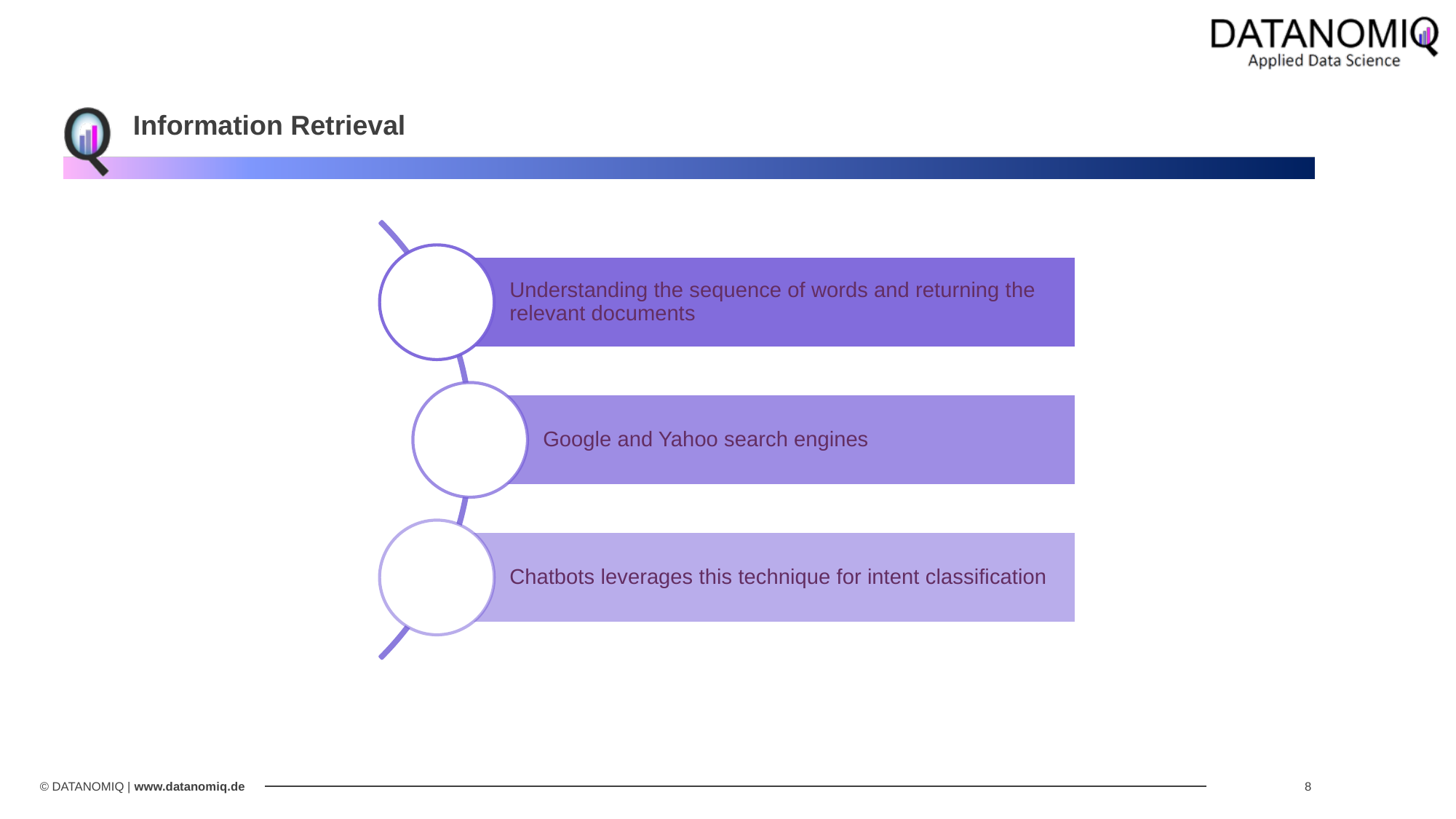

Information Retrieval
Understanding the sequence of words and returning the relevant documents
Google and Yahoo search engines
Chatbots leverages this technique for intent classification
8